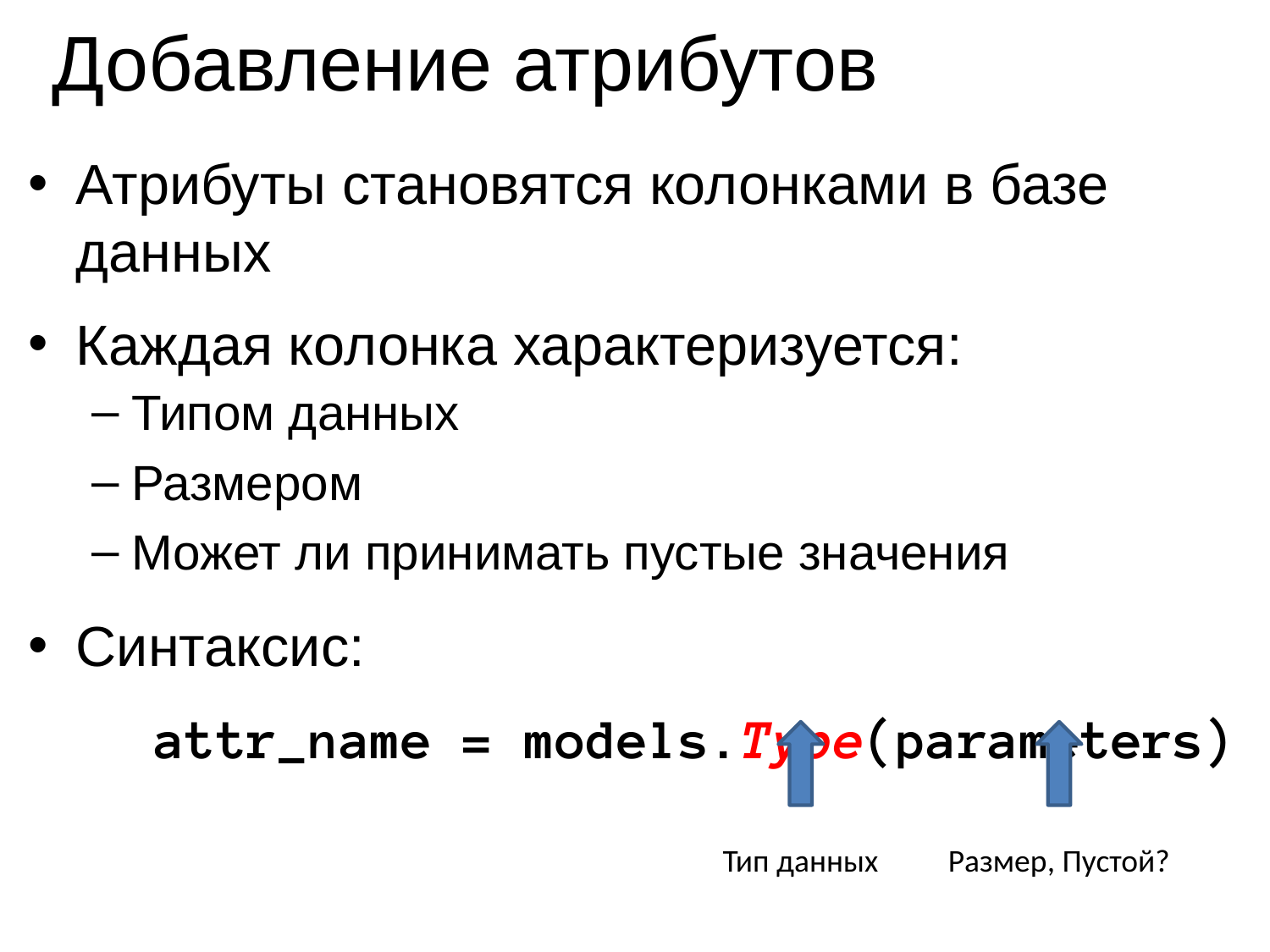

# Добавление атрибутов
Атрибуты становятся колонками в базе данных
Каждая колонка характеризуется:
Типом данных
Размером
Может ли принимать пустые значения
Синтаксис:
	attr_name = models.Type(parameters)

Тип данных
Размер, Пустой?